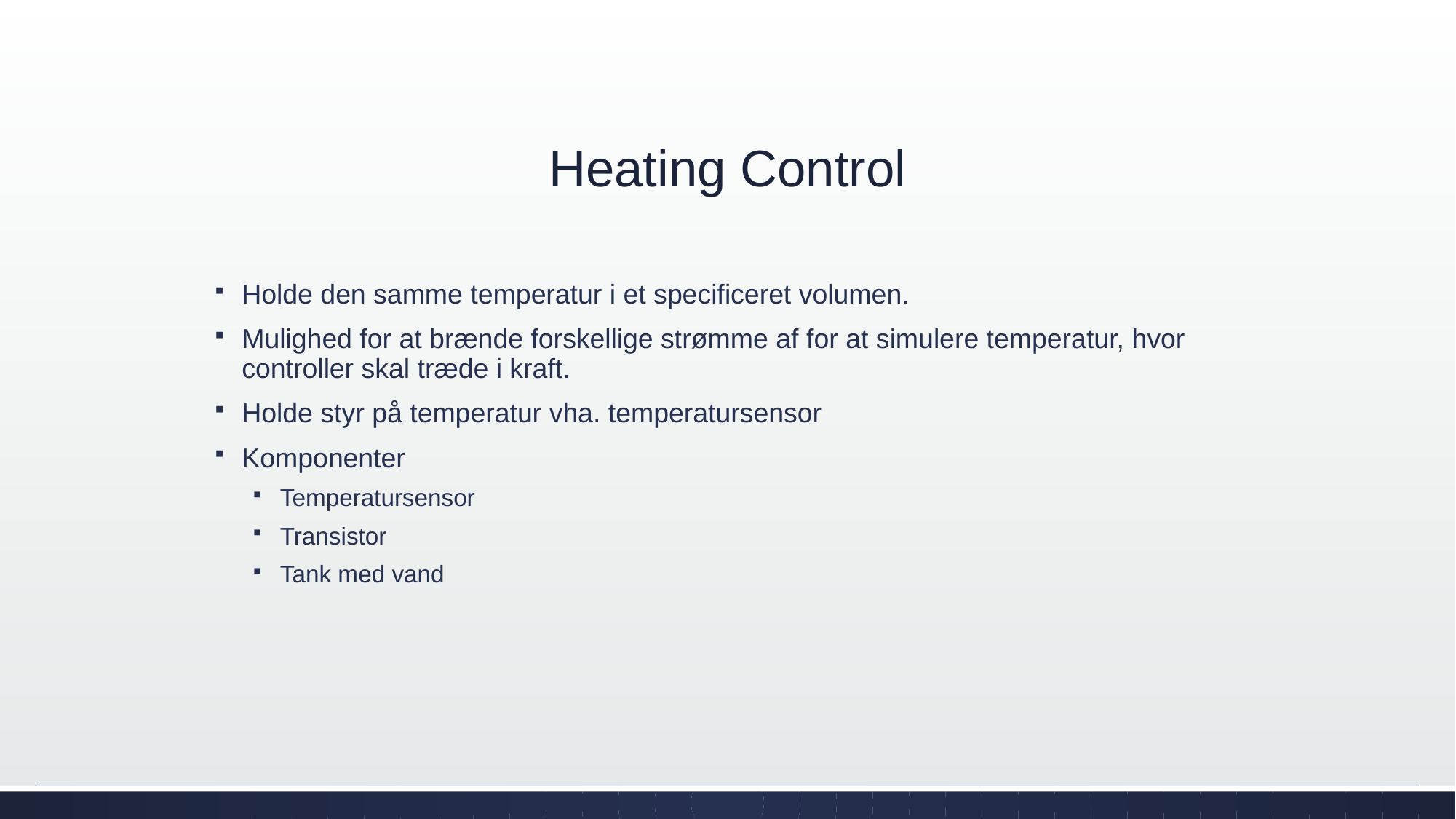

# Heating Control

Holde den samme temperatur i et specificeret volumen.
Mulighed for at brænde forskellige strømme af for at simulere temperatur, hvor controller skal træde i kraft.
Holde styr på temperatur vha. temperatursensor
Komponenter
Temperatursensor
Transistor
Tank med vand